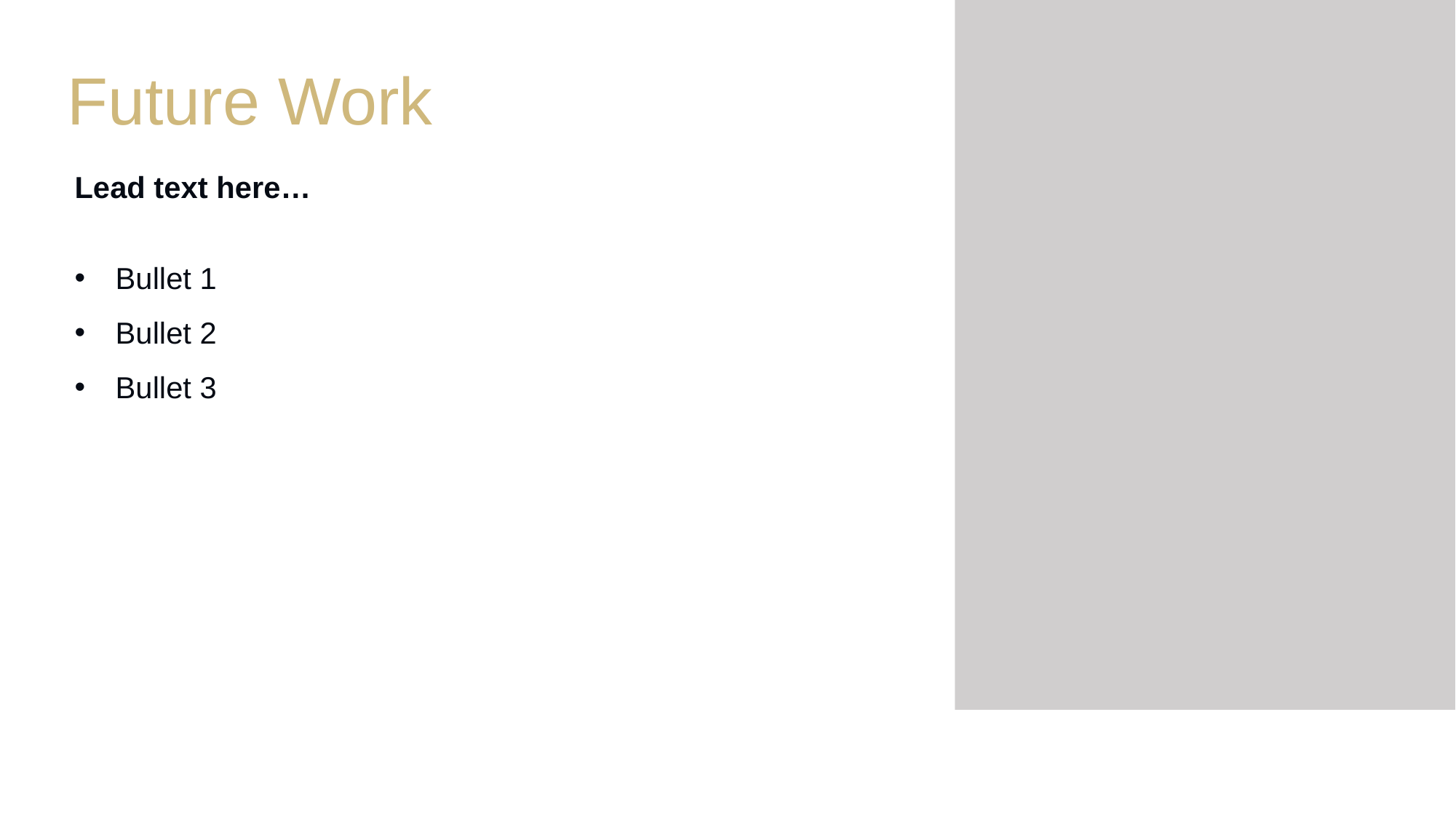

Future Work
Lead text here…

Bullet 1
Bullet 2
Bullet 3